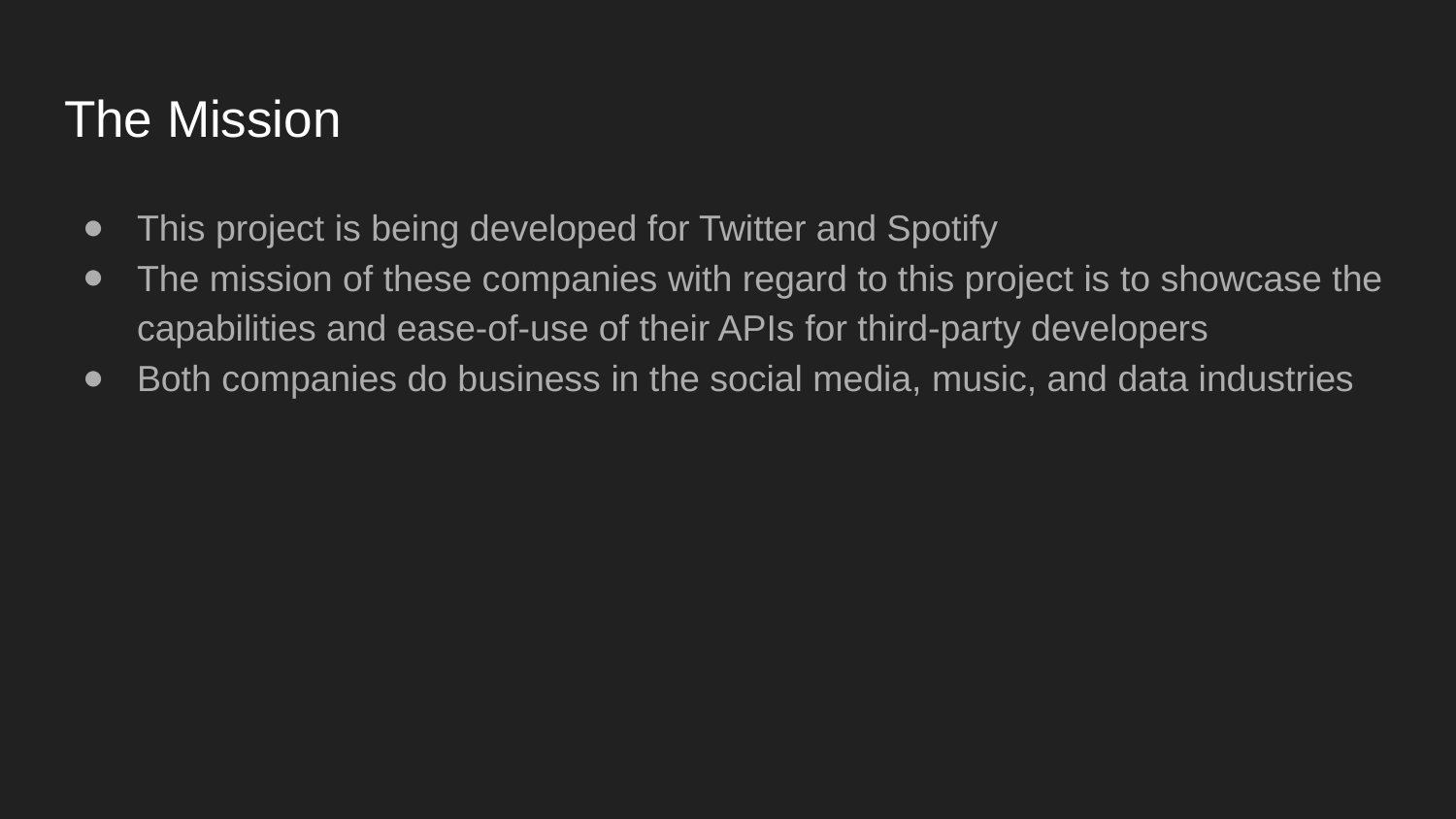

# The Mission
This project is being developed for Twitter and Spotify
The mission of these companies with regard to this project is to showcase the capabilities and ease-of-use of their APIs for third-party developers
Both companies do business in the social media, music, and data industries